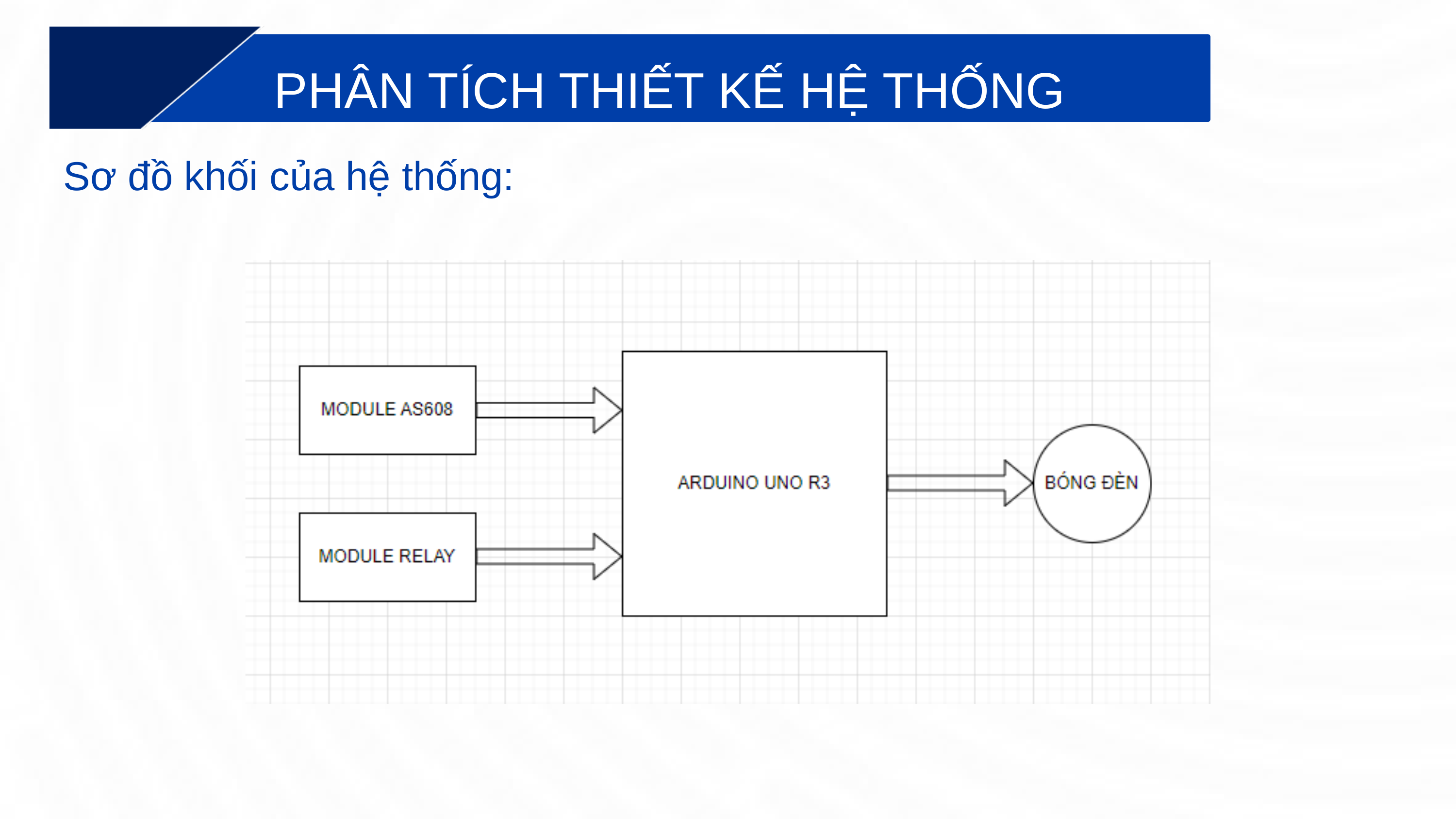

PHÂN TÍCH THIẾT KẾ HỆ THỐNG
Sơ đồ khối của hệ thống: